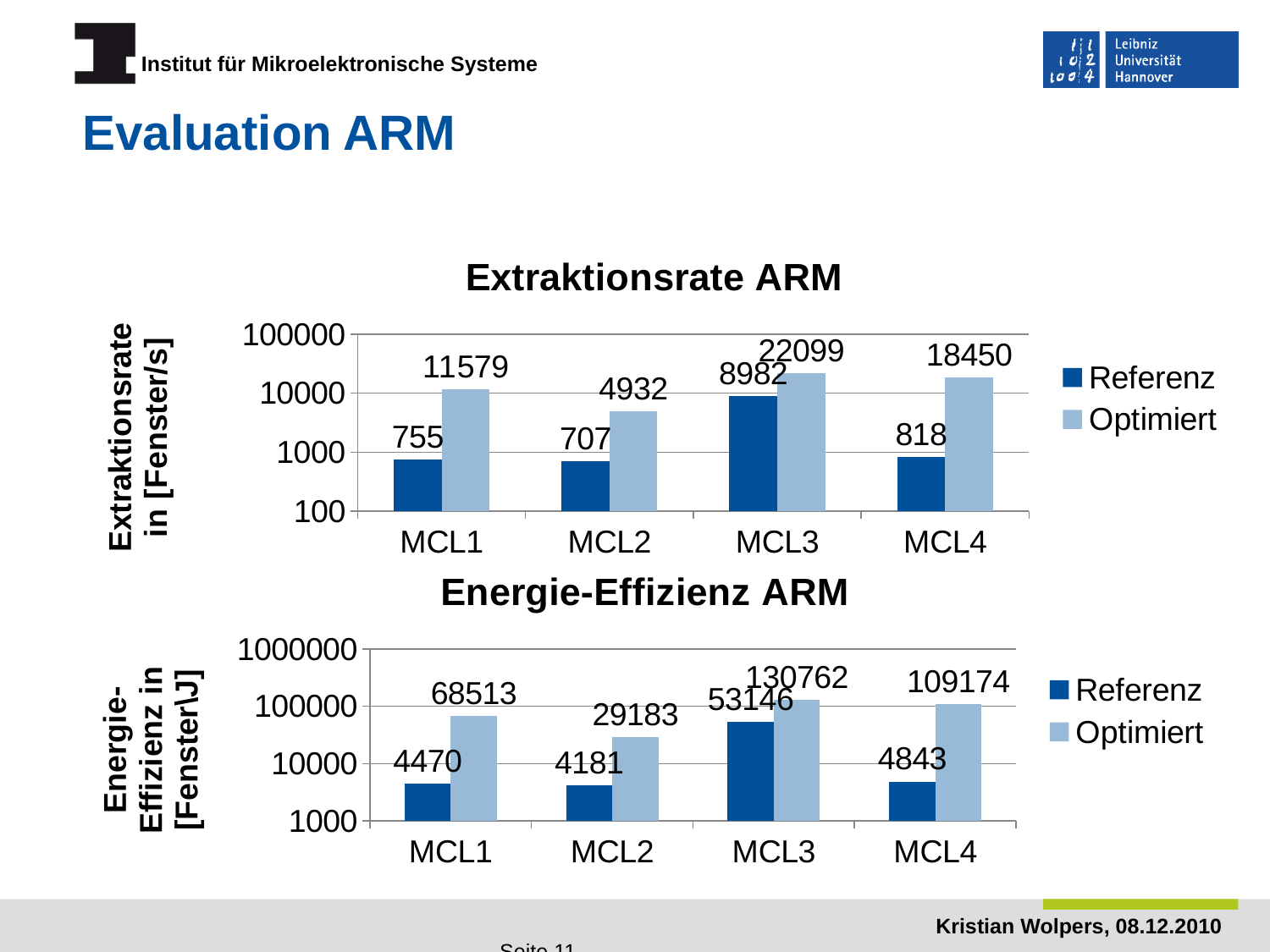

# Evaluation ARM

### Chart: Extraktionsrate ARM

| Category | Referenz | Optimiert |
|---|---|---|
| MCL1 | 755.3717270146168 | 11578.758843019614 |
| MCL2 | 706.6567889624856 | 4931.982523419762 |
| MCL3 | 8981.661572659073 | 22098.786532216713 |
| MCL4 | 818.4010481609711 | 18450.342465753427 |

### Chart: Energie-Effizienz ARM

| Category | Referenz | Optimiert |
|---|---|---|
| MCL1 | 4469.655189435602 | 68513.3659350273 |
| MCL2 | 4181.401118121216 | 29183.32854094534 |
| MCL3 | 53145.9264654383 | 130762.05048648942 |
| MCL4 | 4842.609752431781 | 109173.62405771257 |